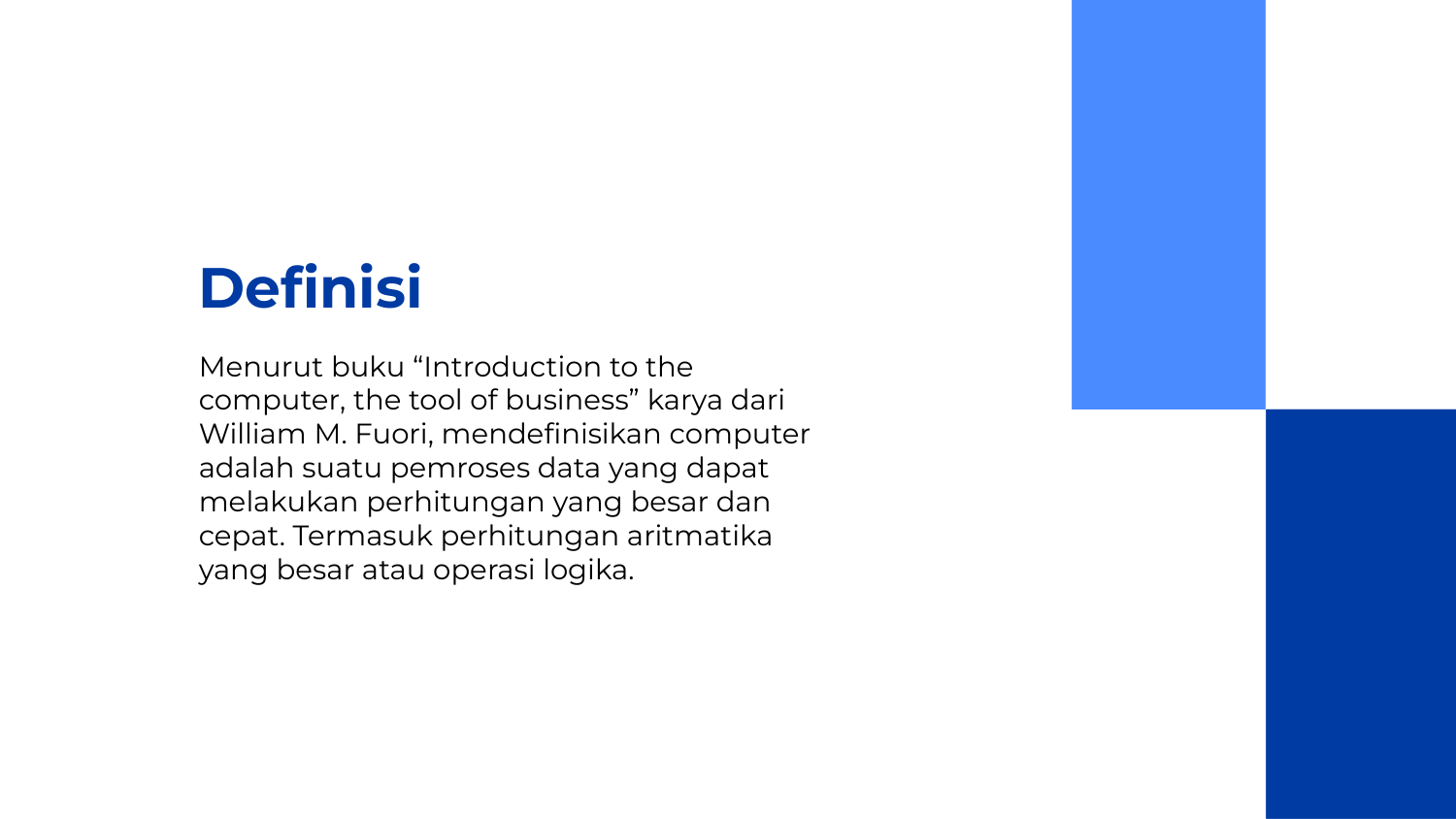

# Definisi
Menurut buku “Introduction to the computer, the tool of business” karya dari William M. Fuori, mendefinisikan computer adalah suatu pemroses data yang dapat melakukan perhitungan yang besar dan cepat. Termasuk perhitungan aritmatika yang besar atau operasi logika.